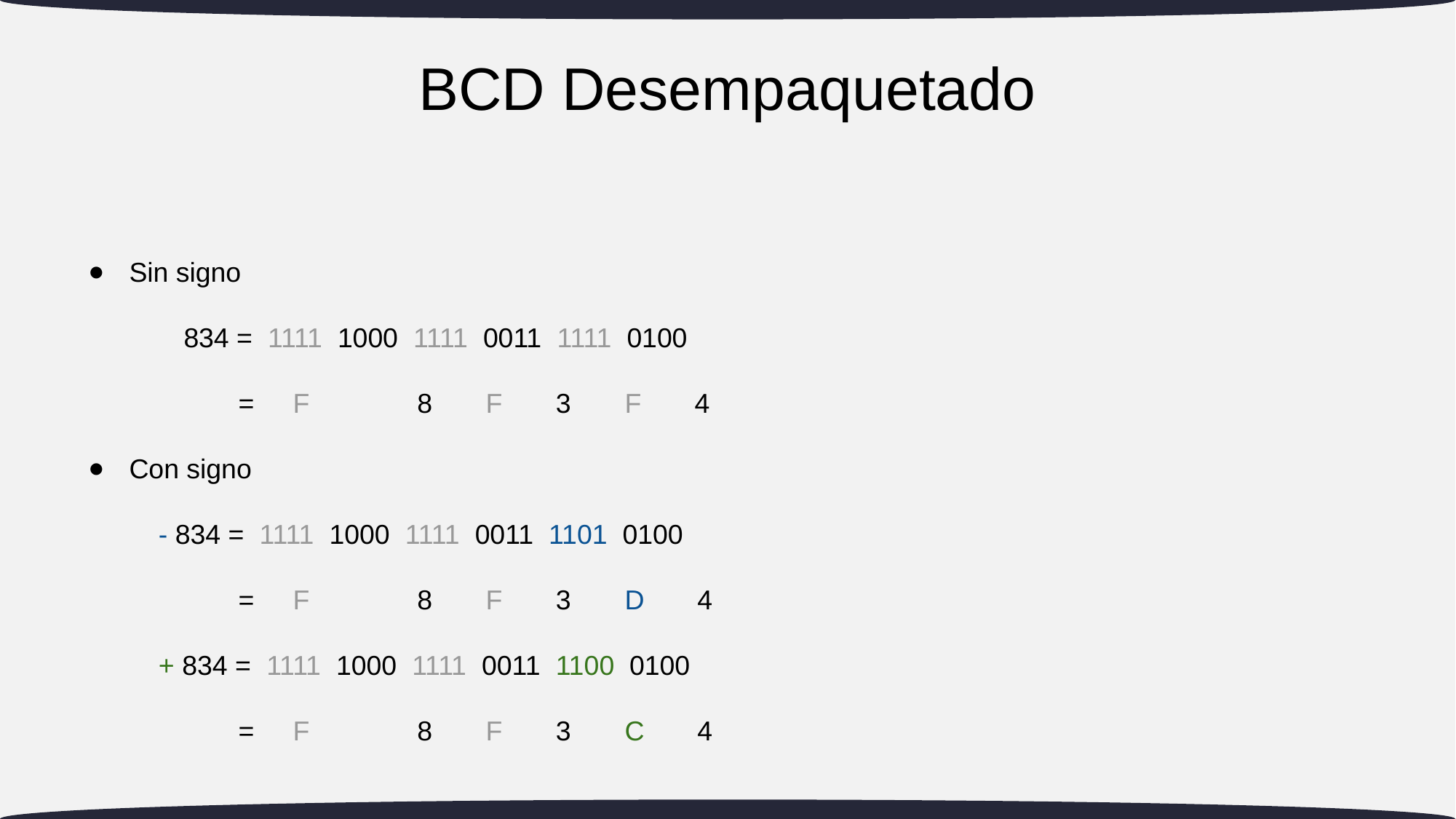

# BCD Desempaquetado
Sin signo
834 =  1111  1000  1111  0011  1111  0100
=	F    	  8       F       3       F       4
Con signo
           - 834 =  1111  1000  1111  0011  1101  0100
=	F    	  8       F       3       D       4
           + 834 =  1111  1000  1111  0011  1100  0100
=	F    	  8       F       3       C       4